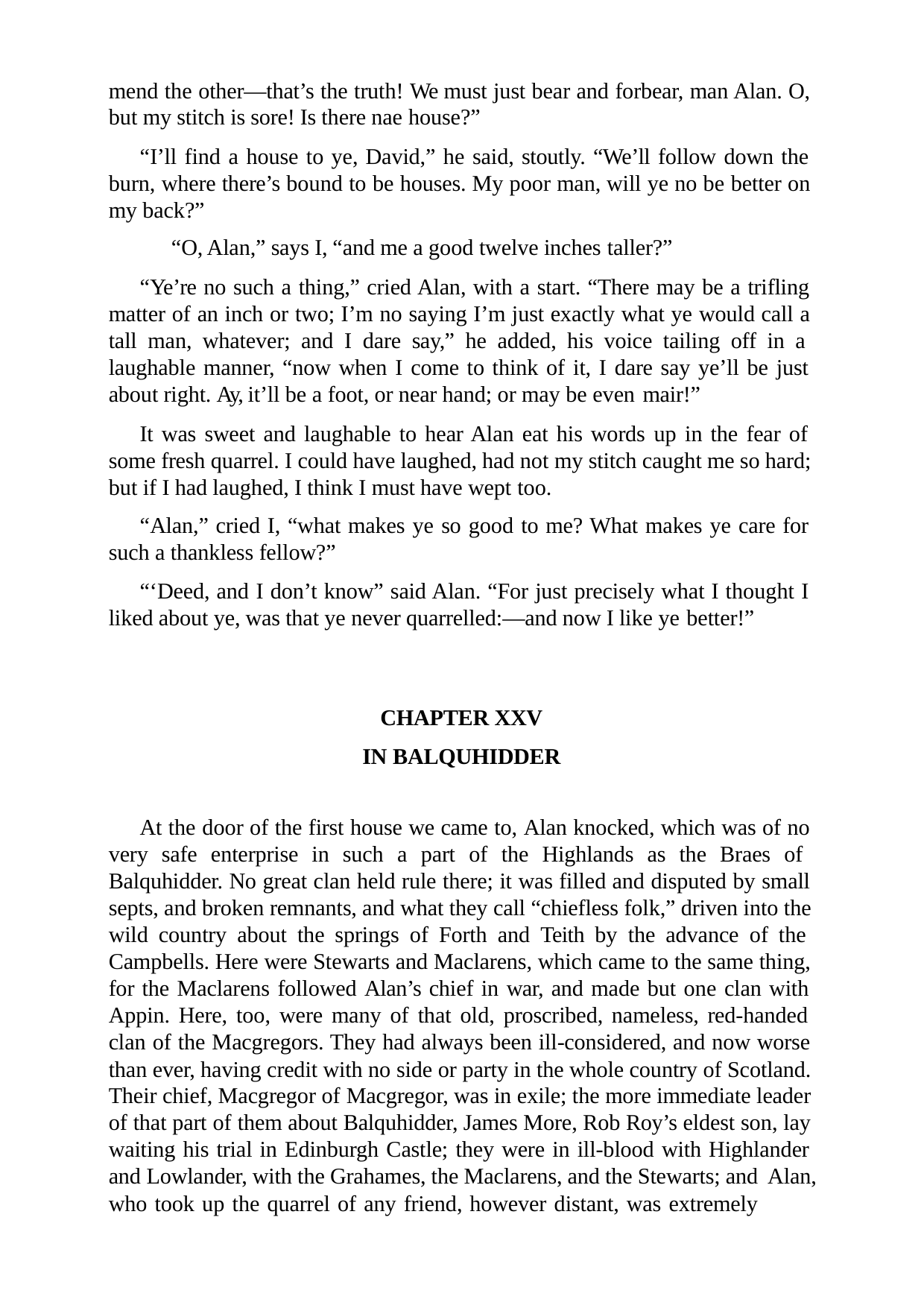

mend the other—that’s the truth! We must just bear and forbear, man Alan. O,  but my stitch is sore! Is there nae house?”
“I’ll find a house to ye, David,” he said, stoutly. “We’ll follow down the  burn, where there’s bound to be houses. My poor man, will ye no be better on  my back?”
“O, Alan,” says I, “and me a good twelve inches taller?”
“Ye’re no such a thing,” cried Alan, with a start. “There may be a trifling  matter of an inch or two; I’m no saying I’m just exactly what ye would call a  tall man, whatever; and I dare say,” he added, his voice tailing off in a  laughable manner, “now when I come to think of it, I dare say ye’ll be just  about right. Ay, it’ll be a foot, or near hand; or may be even mair!”
It was sweet and laughable to hear Alan eat his words up in the fear of  some fresh quarrel. I could have laughed, had not my stitch caught me so hard;  but if I had laughed, I think I must have wept too.
“Alan,” cried I, “what makes ye so good to me? What makes ye care for  such a thankless fellow?”
“‘Deed, and I don’t know” said Alan. “For just precisely what I thought I  liked about ye, was that ye never quarrelled:—and now I like ye better!”

CHAPTER XXV  IN BALQUHIDDER

At the door of the first house we came to, Alan knocked, which was of no  very safe enterprise in such a part of the Highlands as the Braes of  Balquhidder. No great clan held rule there; it was filled and disputed by small  septs, and broken remnants, and what they call “chiefless folk,” driven into the  wild country about the springs of Forth and Teith by the advance of the  Campbells. Here were Stewarts and Maclarens, which came to the same thing,  for the Maclarens followed Alan’s chief in war, and made but one clan with  Appin. Here, too, were many of that old, proscribed, nameless, red-handed  clan of the Macgregors. They had always been ill-considered, and now worse  than ever, having credit with no side or party in the whole country of Scotland.  Their chief, Macgregor of Macgregor, was in exile; the more immediate leader  of that part of them about Balquhidder, James More, Rob Roy’s eldest son, lay  waiting his trial in Edinburgh Castle; they were in ill-blood with Highlander  and Lowlander, with the Grahames, the Maclarens, and the Stewarts; and  Alan, who took up the quarrel of any friend, however distant, was extremely